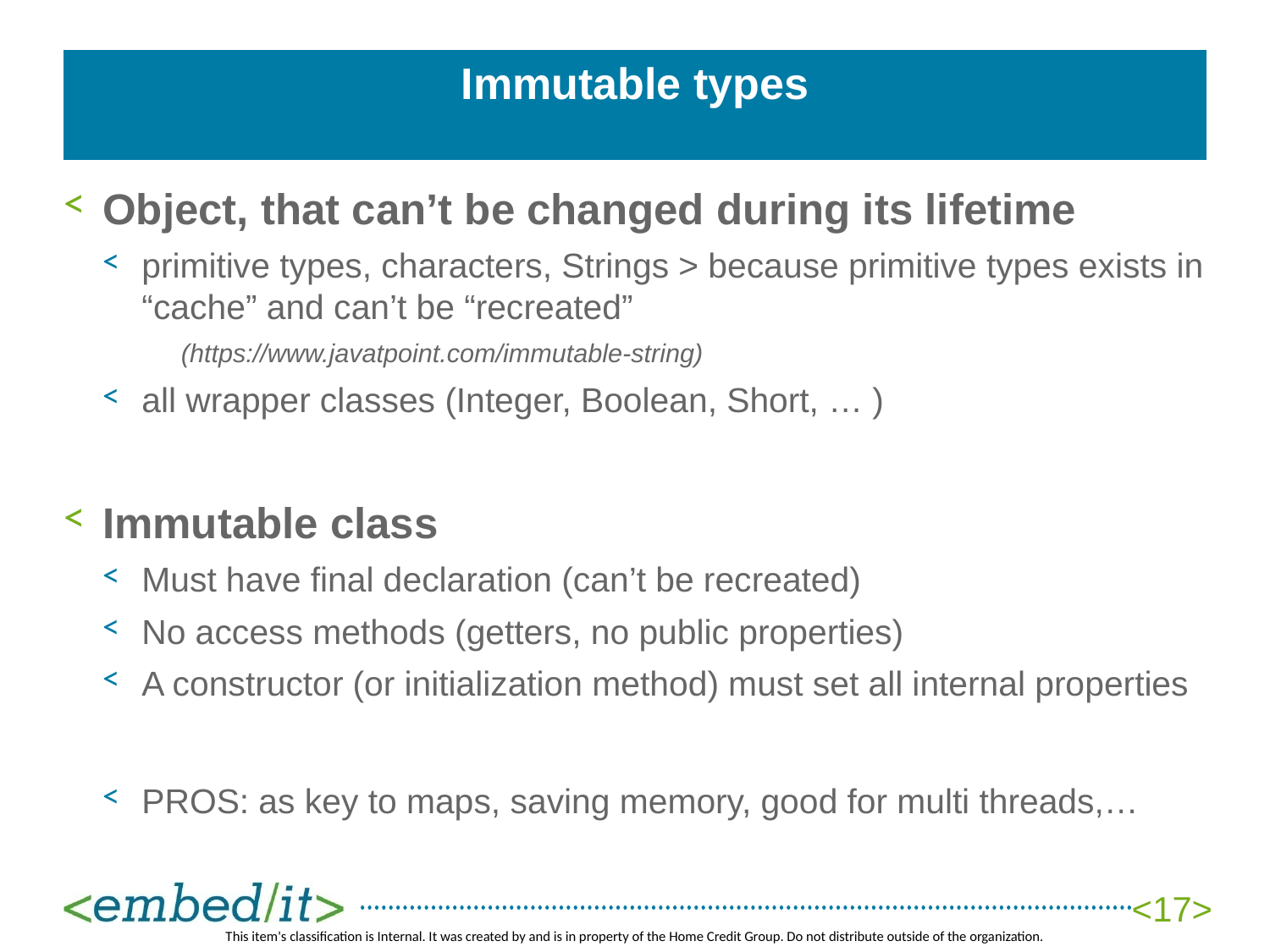

# Immutable types
Object, that can’t be changed during its lifetime
primitive types, characters, Strings > because primitive types exists in “cache” and can’t be “recreated”
(https://www.javatpoint.com/immutable-string)
all wrapper classes (Integer, Boolean, Short, … )

Immutable class
Must have final declaration (can’t be recreated)
No access methods (getters, no public properties)
A constructor (or initialization method) must set all internal properties

PROS: as key to maps, saving memory, good for multi threads,…
<17>